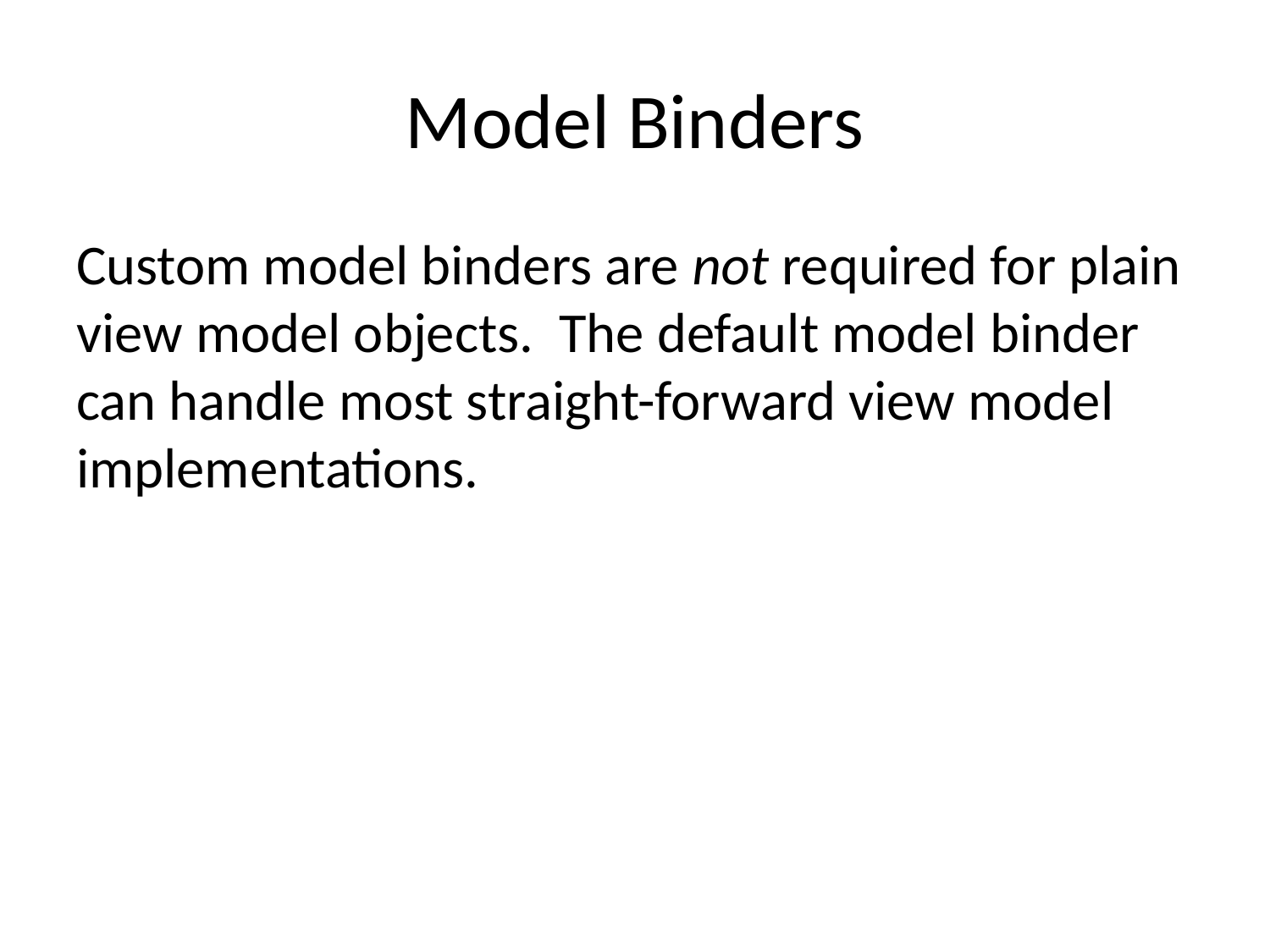

# Model Binders
Custom model binders are not required for plain view model objects.  The default model binder can handle most straight-forward view model implementations.